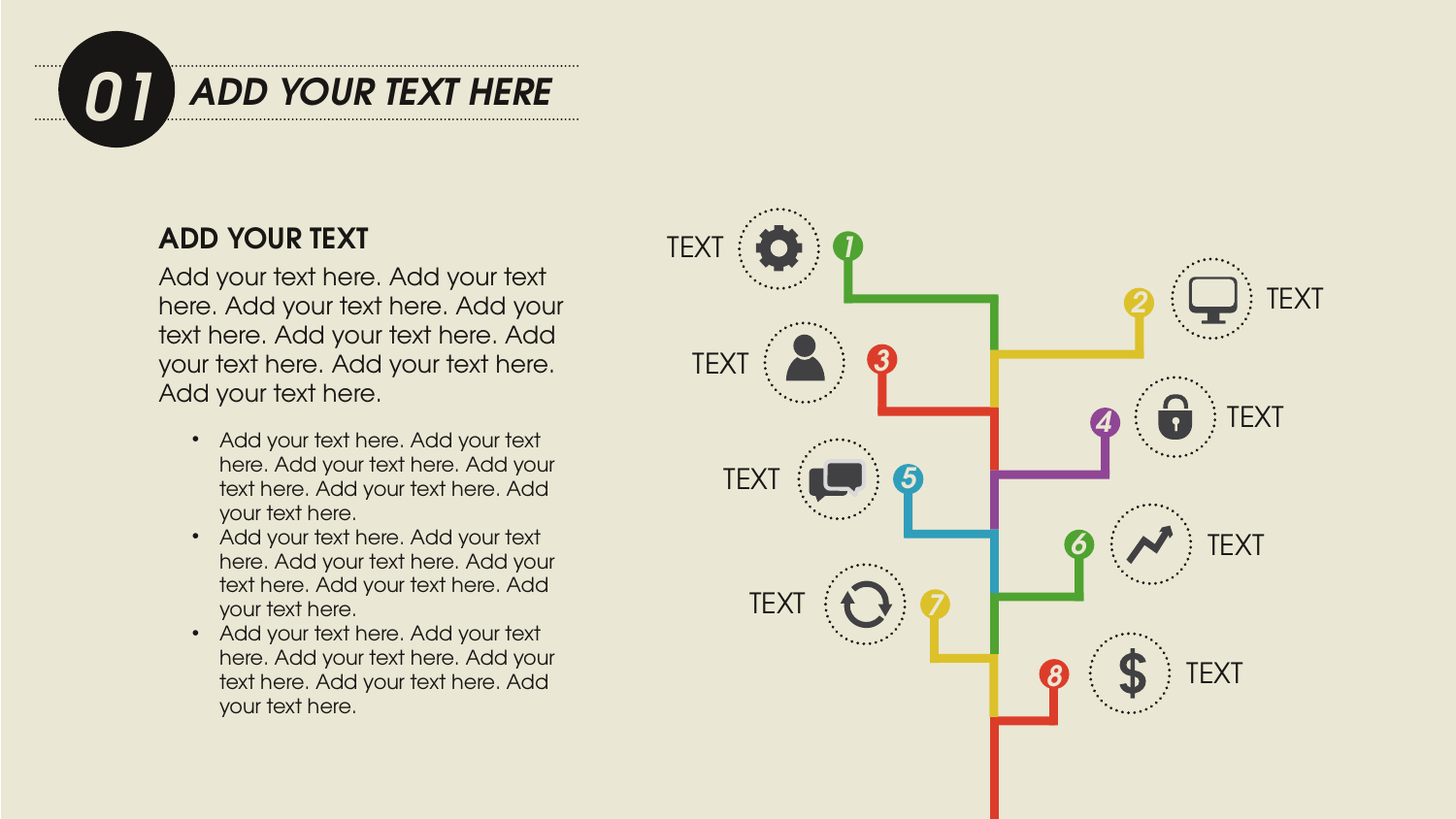

01
ADD YOUR TEXT HERE

ADD YOUR TEXT

TEXT
1

Add your text here. Add your text here. Add your text here. Add your text here. Add your text here. Add your text here. Add your text here.
Add your text here.

TEXT

2

3
TEXT

TEXT

4

Add your text here. Add your text here. Add your text here. Add your text here. Add your text here. Add your text here.
Add your text here. Add your text here. Add your text here. Add your text here. Add your text here. Add your text here.
Add your text here. Add your text here. Add your text here. Add your text here. Add your text here. Add your text here.

5
TEXT

6
TEXT

TEXT
7

TEXT

8